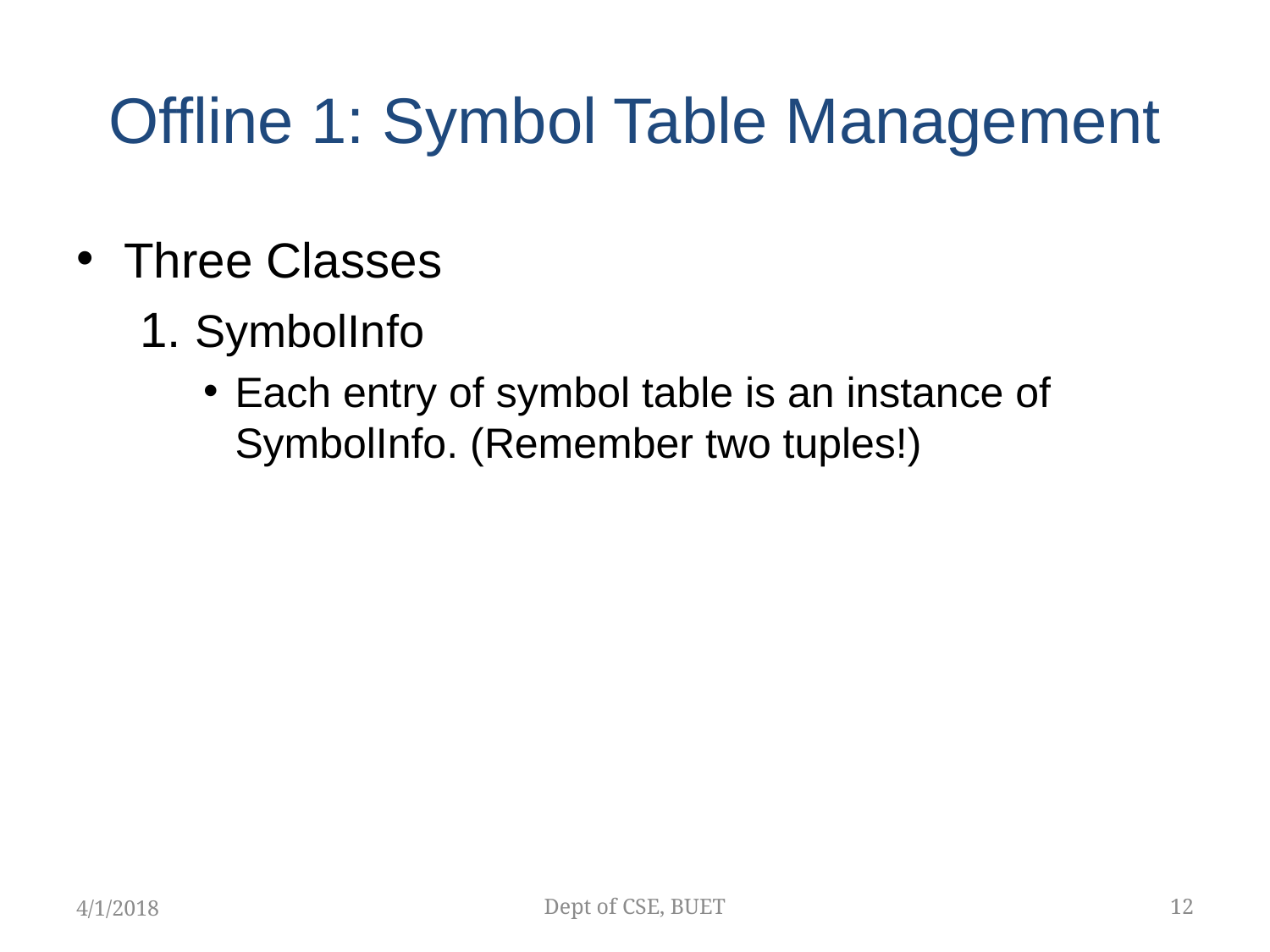

# Offline 1: Symbol Table Management
Three Classes
1. SymbolInfo
Each entry of symbol table is an instance of SymbolInfo. (Remember two tuples!)

4/1/2018
Dept of CSE, BUET
12